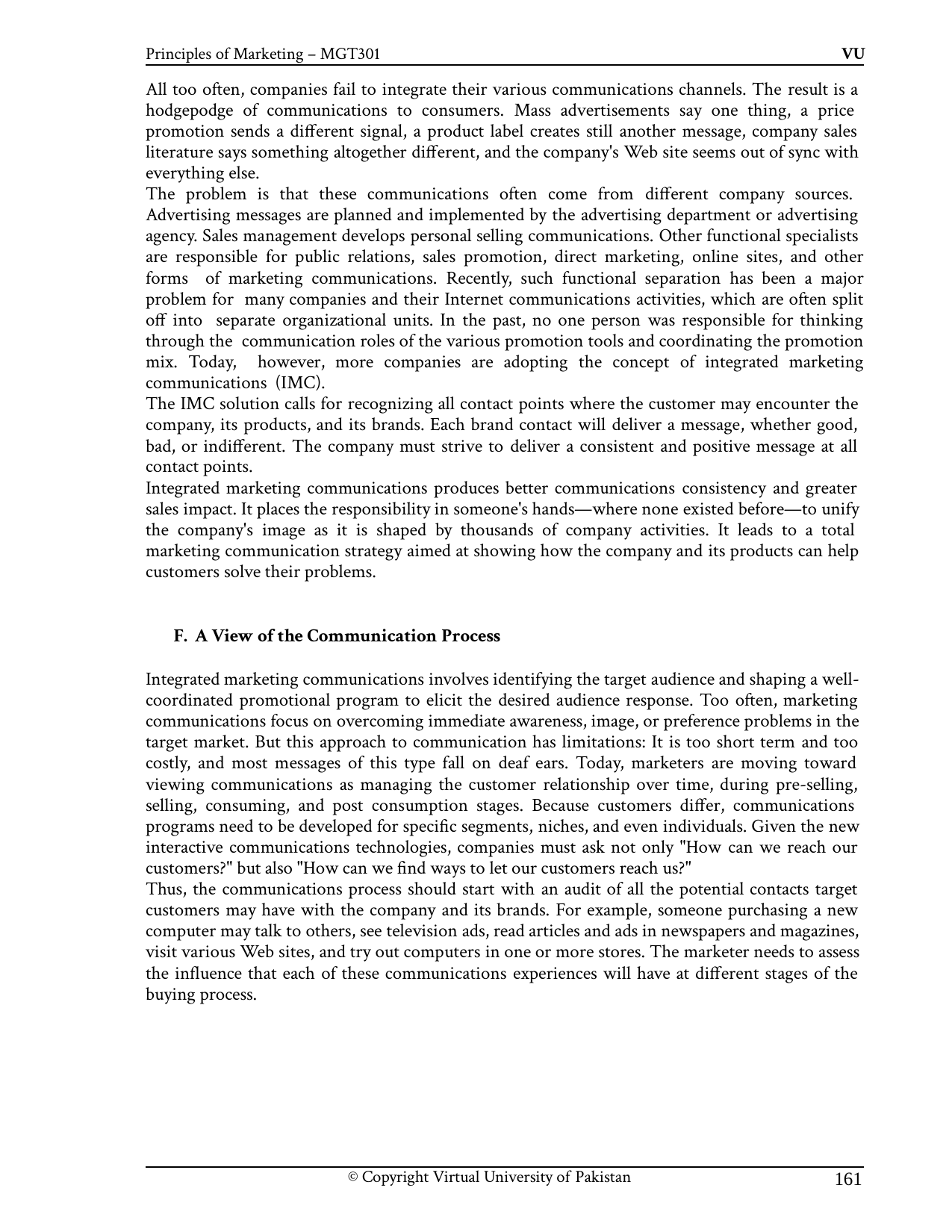

Principles of Marketing – MGT301	VU
All too often, companies fail to integrate their various communications channels. The result is a  hodgepodge of communications to consumers. Mass advertisements say one thing, a price  promotion sends a different signal, a product label creates still another message, company sales  literature says something altogether different, and the company's Web site seems out of sync with  everything else.
The problem is that these communications often come from different company sources.  Advertising messages are planned and implemented by the advertising department or advertising  agency. Sales management develops personal selling communications. Other functional specialists  are responsible for public relations, sales promotion, direct marketing, online sites, and other forms  of marketing communications. Recently, such functional separation has been a major problem for  many companies and their Internet communications activities, which are often split off into  separate organizational units. In the past, no one person was responsible for thinking through the  communication roles of the various promotion tools and coordinating the promotion mix. Today,  however, more companies are adopting the concept of integrated marketing communications  (IMC).
The IMC solution calls for recognizing all contact points where the customer may encounter the  company, its products, and its brands. Each brand contact will deliver a message, whether good,  bad, or indifferent. The company must strive to deliver a consistent and positive message at all  contact points.
Integrated marketing communications produces better communications consistency and greater  sales impact. It places the responsibility in someone's hands—where none existed before—to unify  the company's image as it is shaped by thousands of company activities. It leads to a total  marketing communication strategy aimed at showing how the company and its products can help  customers solve their problems.

F.  A View of the Communication Process

Integrated marketing communications involves identifying the target audience and shaping a well-  coordinated promotional program to elicit the desired audience response. Too often, marketing  communications focus on overcoming immediate awareness, image, or preference problems in the  target market. But this approach to communication has limitations: It is too short term and too  costly, and most messages of this type fall on deaf ears. Today, marketers are moving toward  viewing communications as managing the customer relationship over time, during pre-selling,  selling, consuming, and post consumption stages. Because customers differ, communications  programs need to be developed for specific segments, niches, and even individuals. Given the new  interactive communications technologies, companies must ask not only "How can we reach our  customers?" but also "How can we find ways to let our customers reach us?"
Thus, the communications process should start with an audit of all the potential contacts target  customers may have with the company and its brands. For example, someone purchasing a new  computer may talk to others, see television ads, read articles and ads in newspapers and magazines,  visit various Web sites, and try out computers in one or more stores. The marketer needs to assess  the influence that each of these communications experiences will have at different stages of the  buying process.

© Copyright Virtual University of Pakistan
161